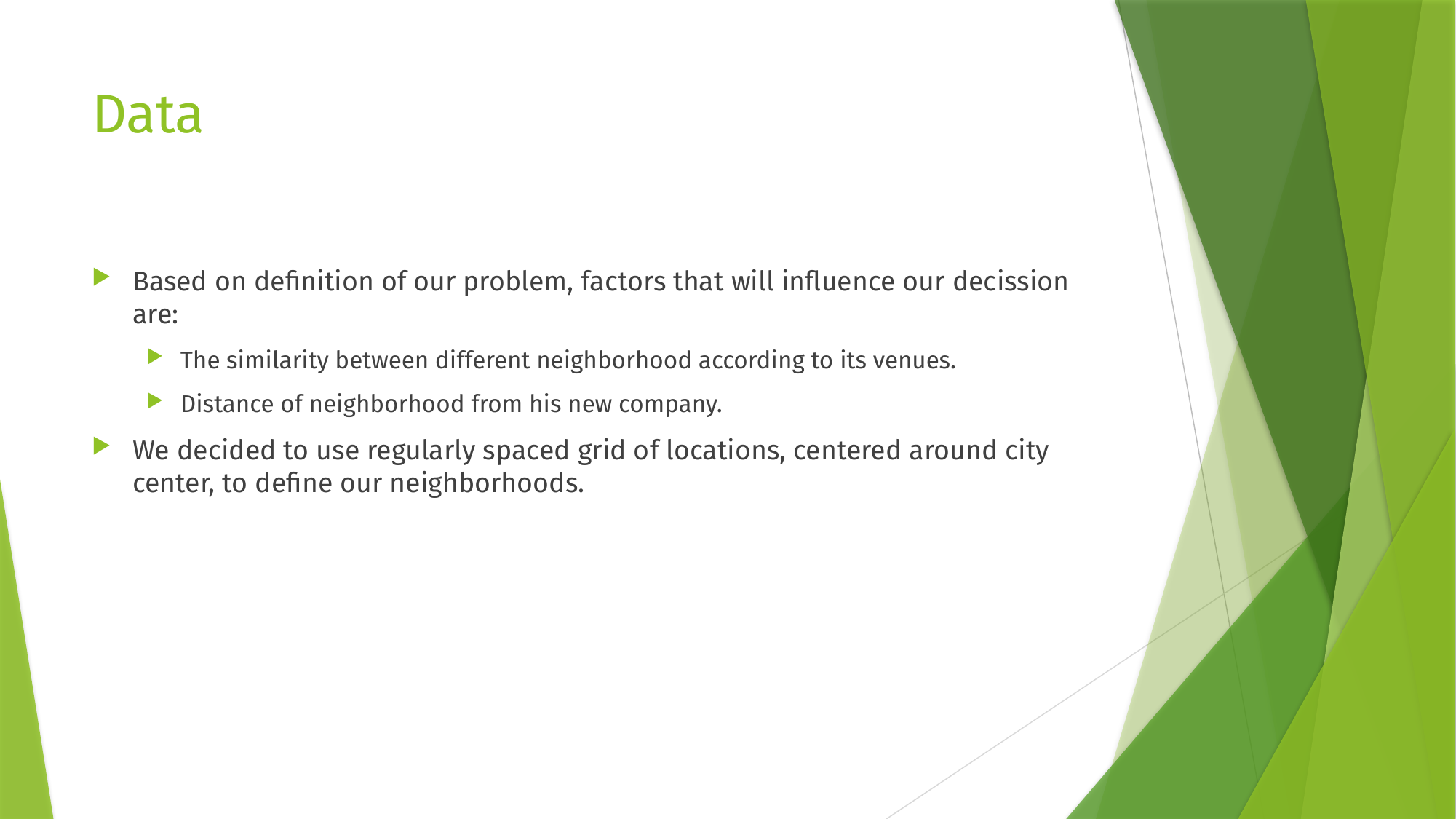

# Data
Based on definition of our problem, factors that will influence our decission are:
The similarity between different neighborhood according to its venues.
Distance of neighborhood from his new company.
We decided to use regularly spaced grid of locations, centered around city center, to define our neighborhoods.